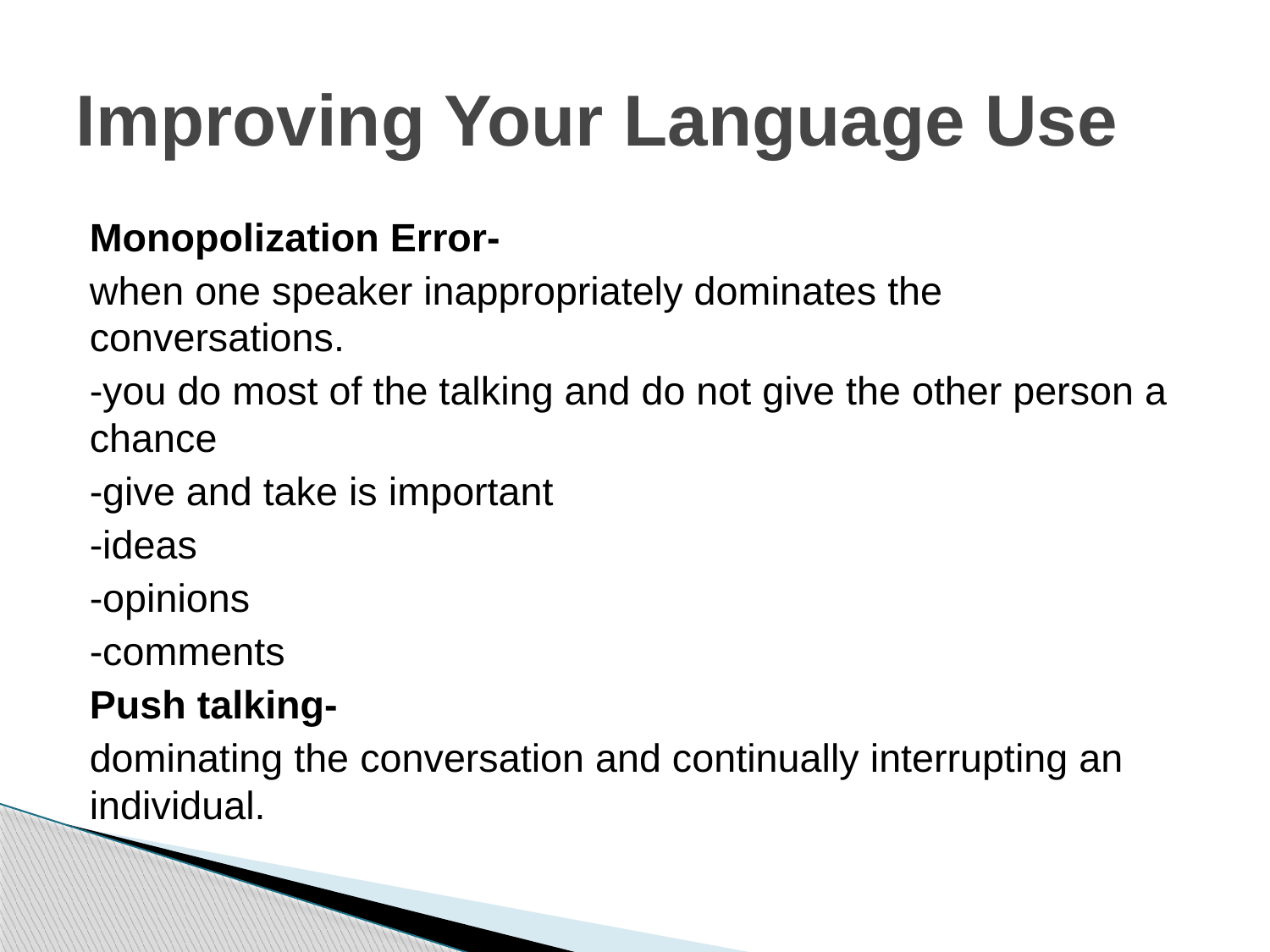

# Improving Your Language Use
Monopolization Error-
when one speaker inappropriately dominates the conversations.
-you do most of the talking and do not give the other person a chance
-give and take is important
-ideas
-opinions
-comments
Push talking-
dominating the conversation and continually interrupting an individual.